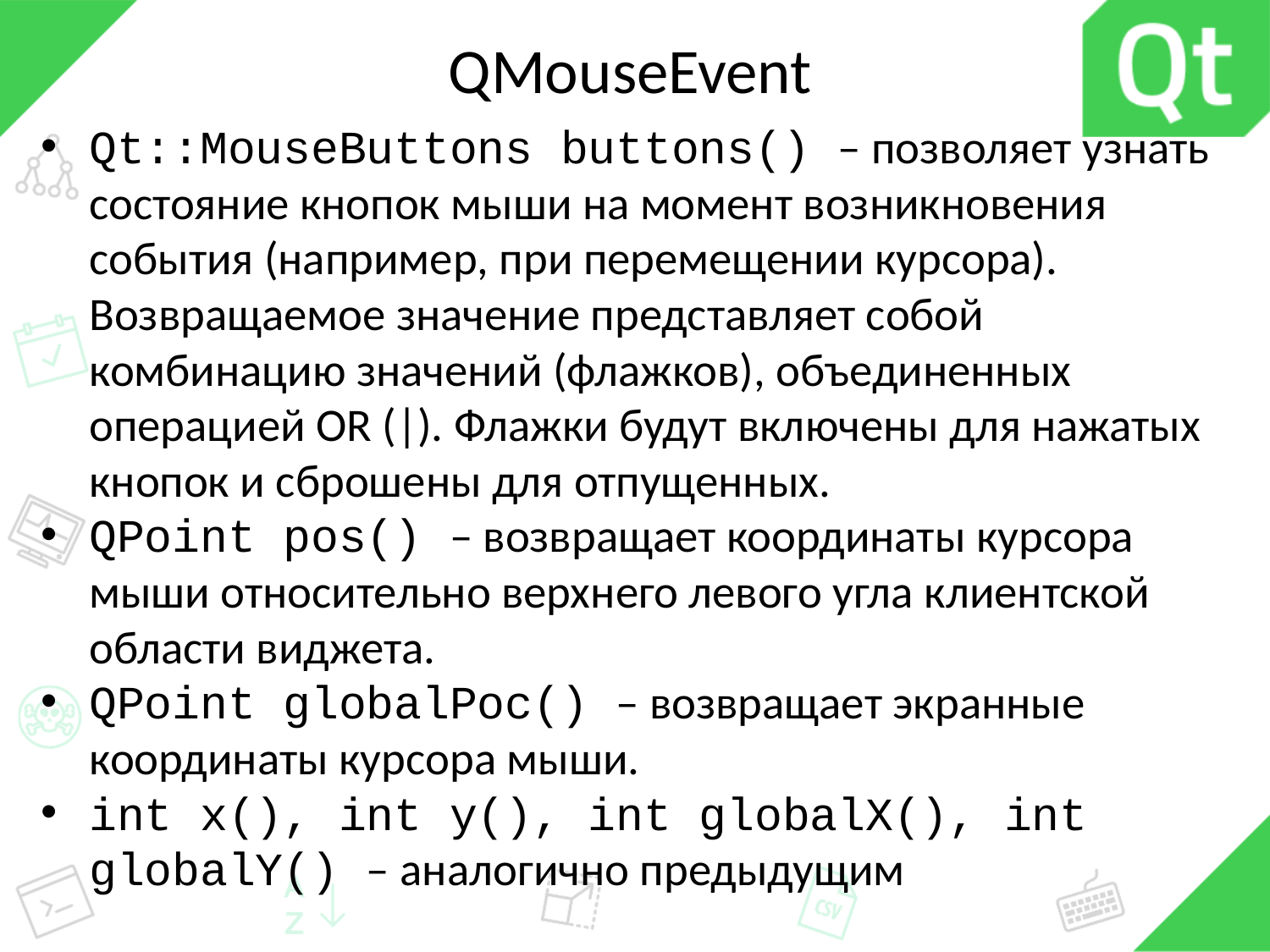

# QMouseEvent
Qt::MouseButtons buttons() – позволяет узнать состояние кнопок мыши на момент возникновения события (например, при перемещении курсора). Возвращаемое значение представляет собой комбинацию значений (флажков), объединенных операцией OR (|). Флажки будут включены для нажатых кнопок и сброшены для отпущенных.
QPoint pos() – возвращает координаты курсора мыши относительно верхнего левого угла клиентской области виджета.
QPoint globalPoc() – возвращает экранные координаты курсора мыши.
int x(), int y(), int globalX(), int globalY() – аналогично предыдущим